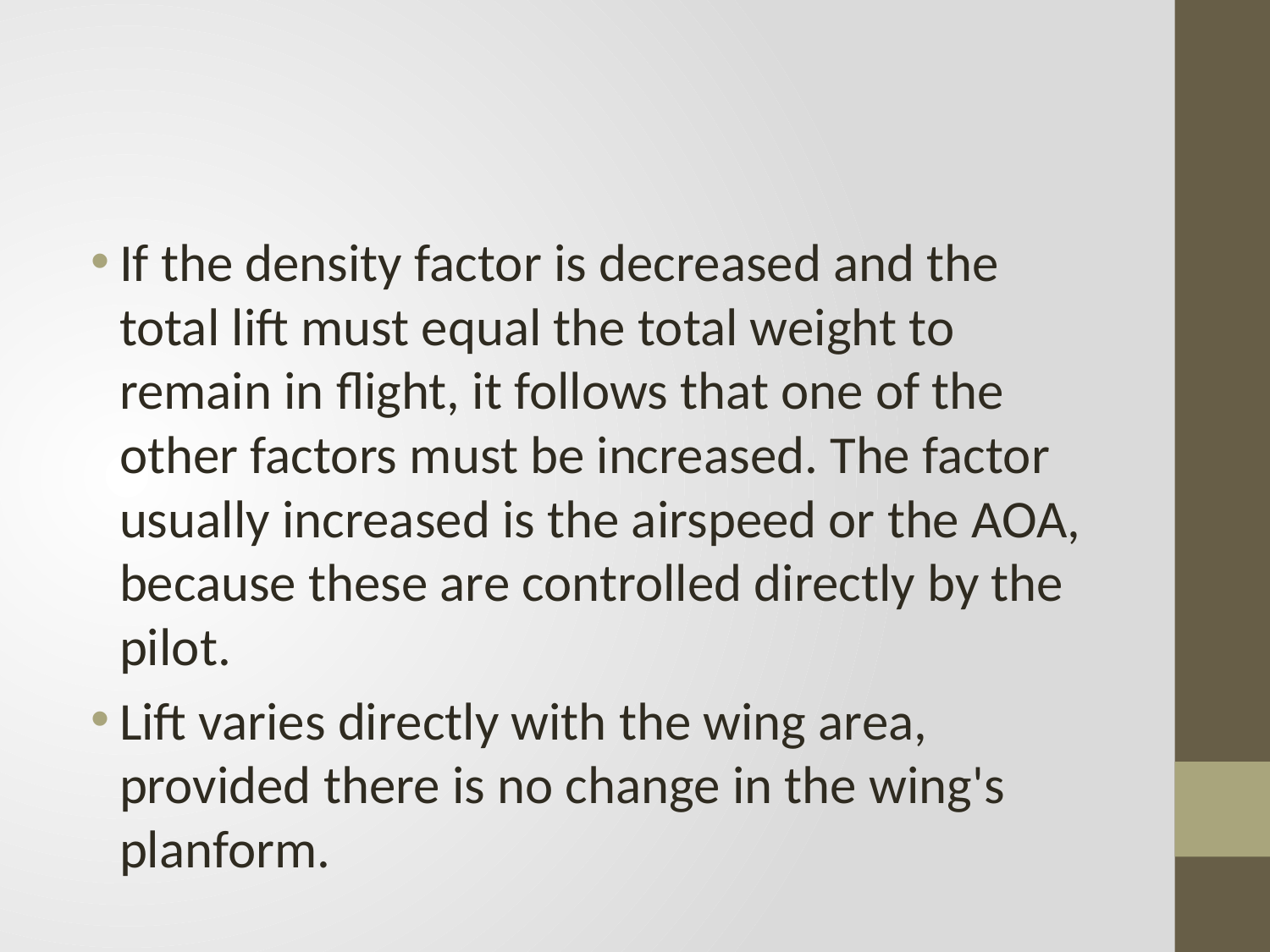

#
If the density factor is decreased and the total lift must equal the total weight to remain in flight, it follows that one of the other factors must be increased. The factor usually increased is the airspeed or the AOA, because these are controlled directly by the pilot.
Lift varies directly with the wing area, provided there is no change in the wing's planform.